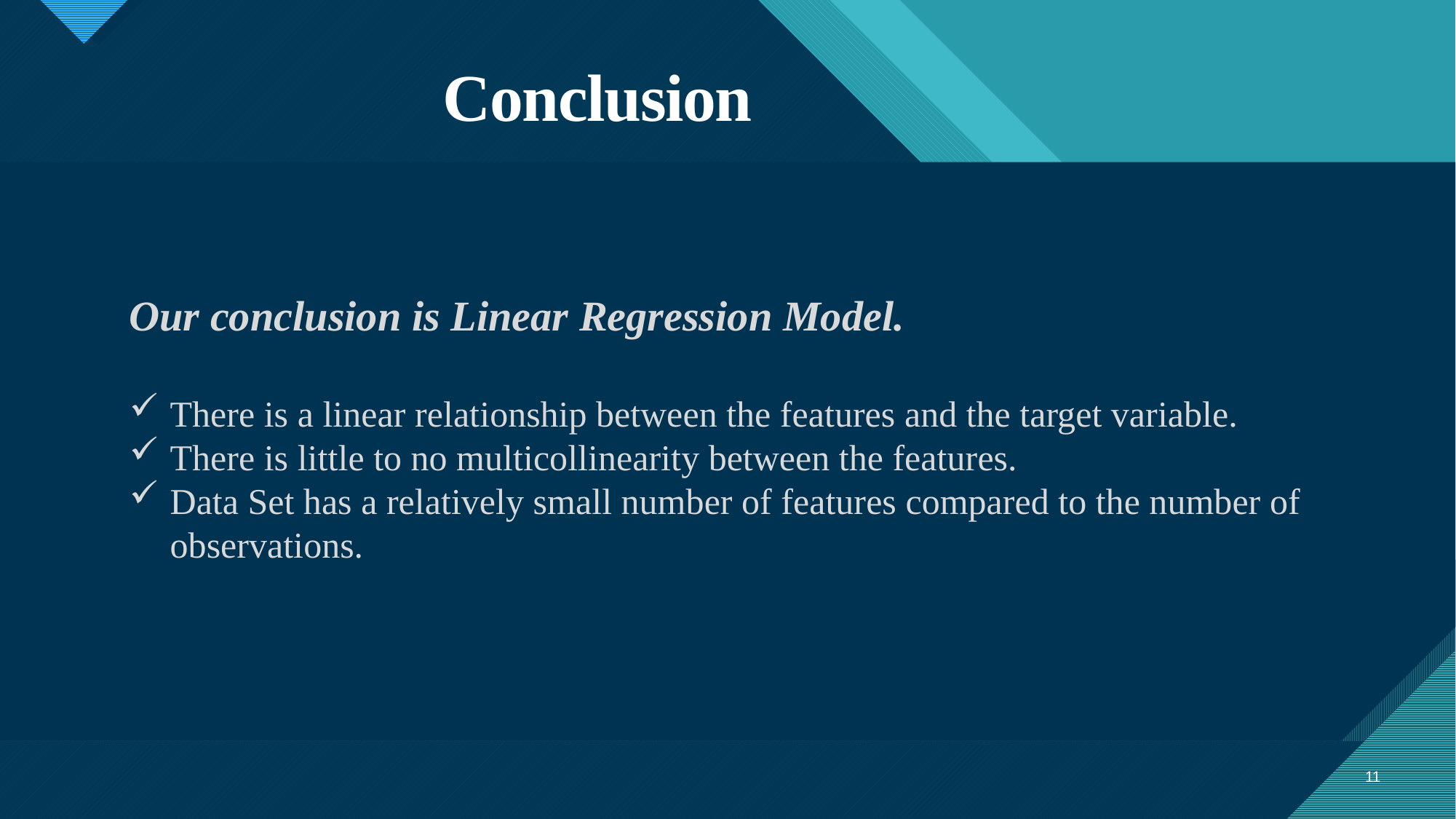

# Conclusion
Our conclusion is Linear Regression Model.

There is a linear relationship between the features and the target variable.
There is little to no multicollinearity between the features.
Data Set has a relatively small number of features compared to the number of observations.
11